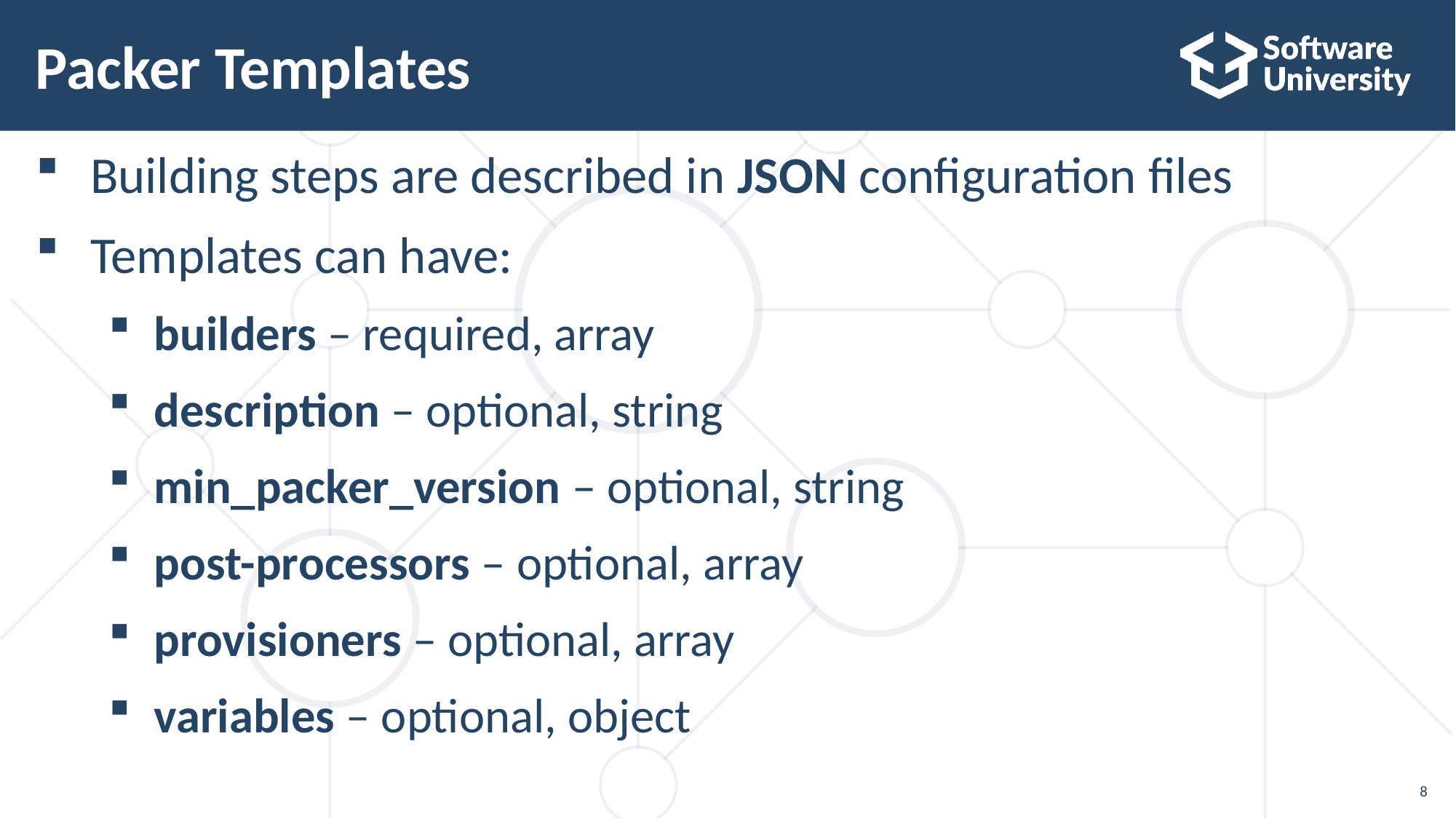

# Packer Templates
Building steps are described in JSON configuration files
Templates can have:
builders – required, array
description – optional, string
min_packer_version – optional, string
post-processors – optional, array
provisioners – optional, array
variables – optional, object
8